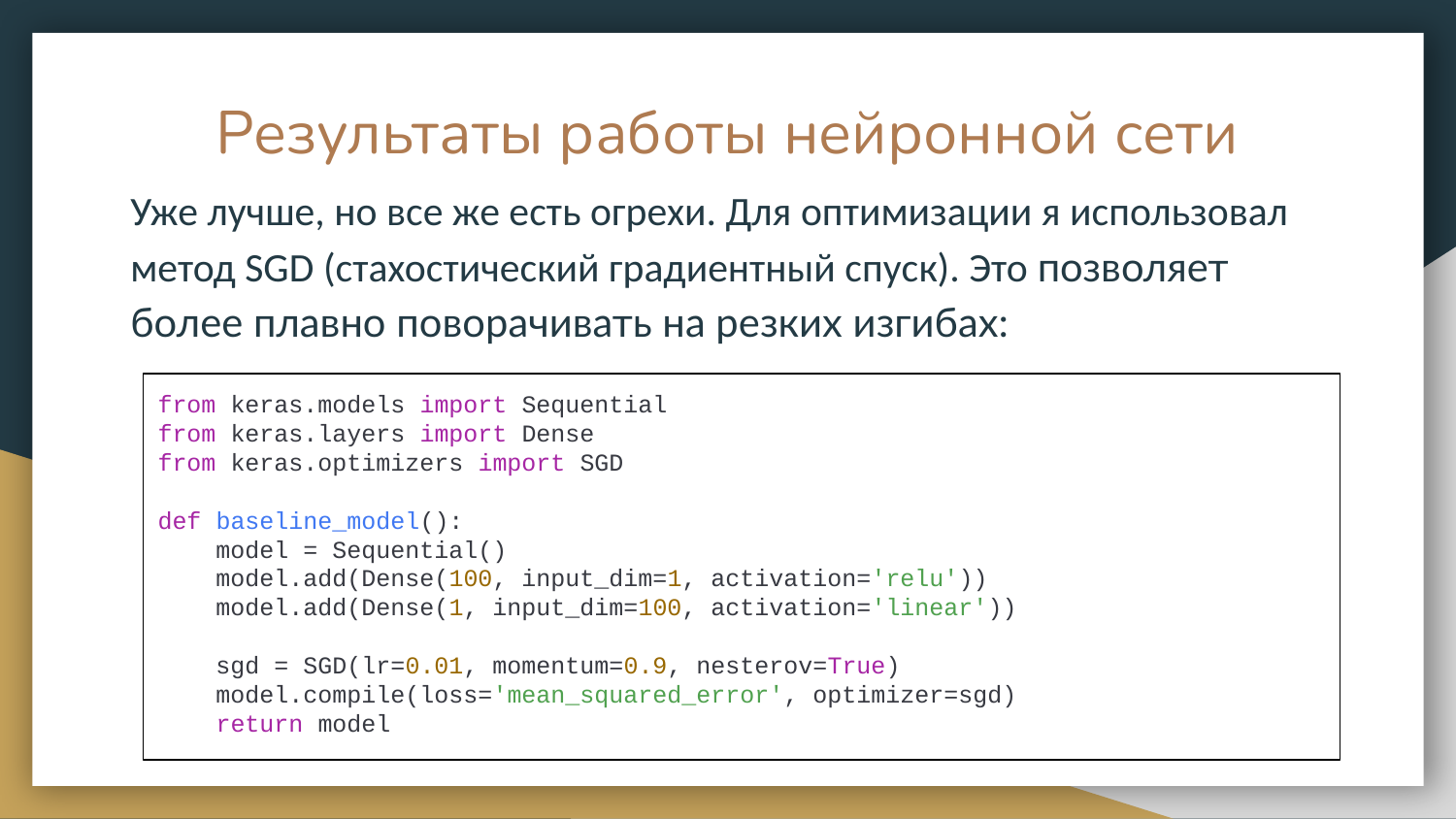

# Результаты работы нейронной сети
Уже лучше, но все же есть огрехи. Для оптимизации я использовал метод SGD (стахостический градиентный спуск). Это позволяет более плавно поворачивать на резких изгибах:
from keras.models import Sequential
from keras.layers import Dense
from keras.optimizers import SGD
def baseline_model():
    model = Sequential()
    model.add(Dense(100, input_dim=1, activation='relu'))
    model.add(Dense(1, input_dim=100, activation='linear'))
    sgd = SGD(lr=0.01, momentum=0.9, nesterov=True)
    model.compile(loss='mean_squared_error', optimizer=sgd)
    return model